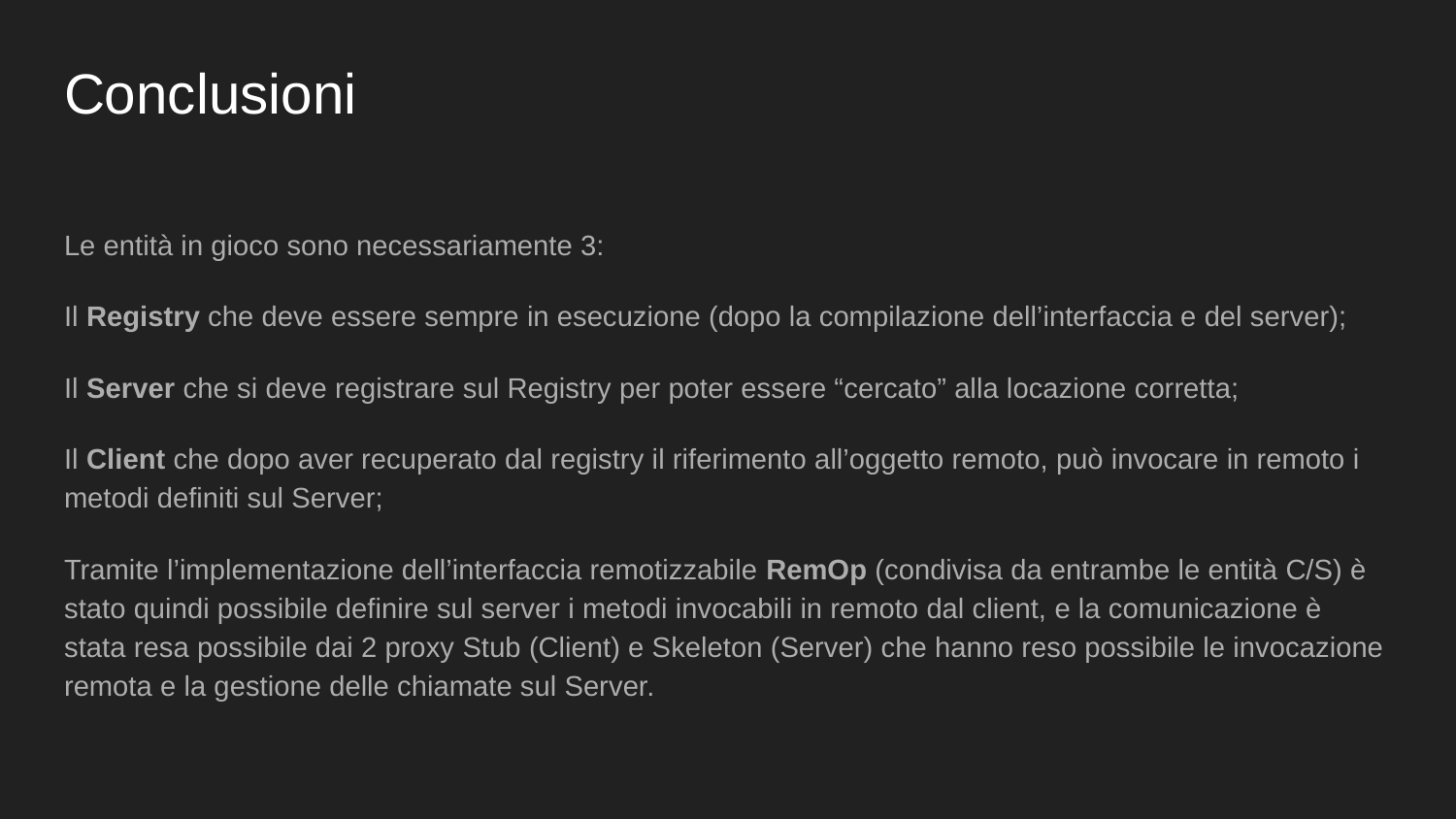

# Conclusioni
Le entità in gioco sono necessariamente 3:
Il Registry che deve essere sempre in esecuzione (dopo la compilazione dell’interfaccia e del server);
Il Server che si deve registrare sul Registry per poter essere “cercato” alla locazione corretta;
Il Client che dopo aver recuperato dal registry il riferimento all’oggetto remoto, può invocare in remoto i metodi definiti sul Server;
Tramite l’implementazione dell’interfaccia remotizzabile RemOp (condivisa da entrambe le entità C/S) è stato quindi possibile definire sul server i metodi invocabili in remoto dal client, e la comunicazione è stata resa possibile dai 2 proxy Stub (Client) e Skeleton (Server) che hanno reso possibile le invocazione remota e la gestione delle chiamate sul Server.